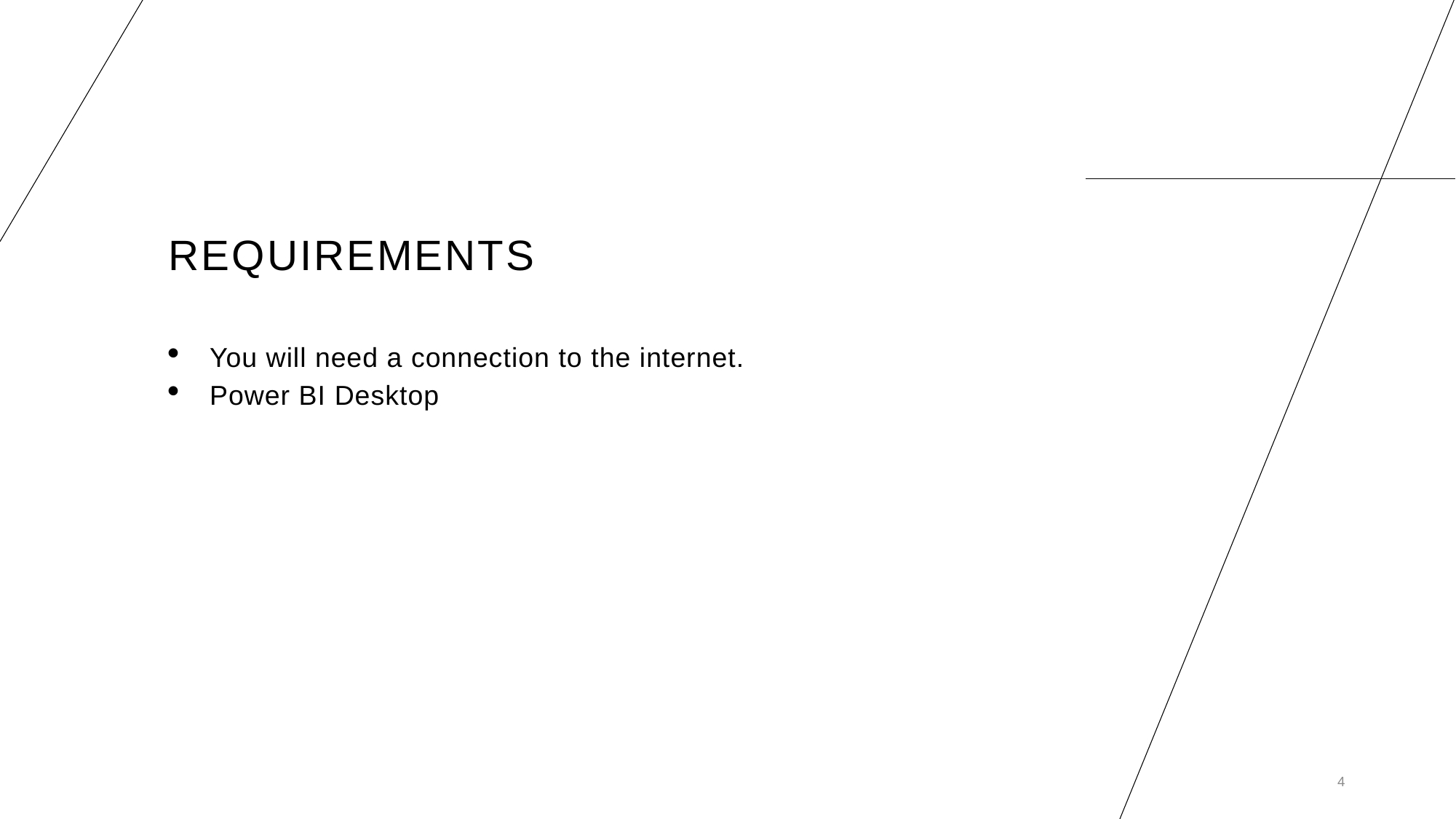

# Requirements
You will need a connection to the internet.
Power BI Desktop

4